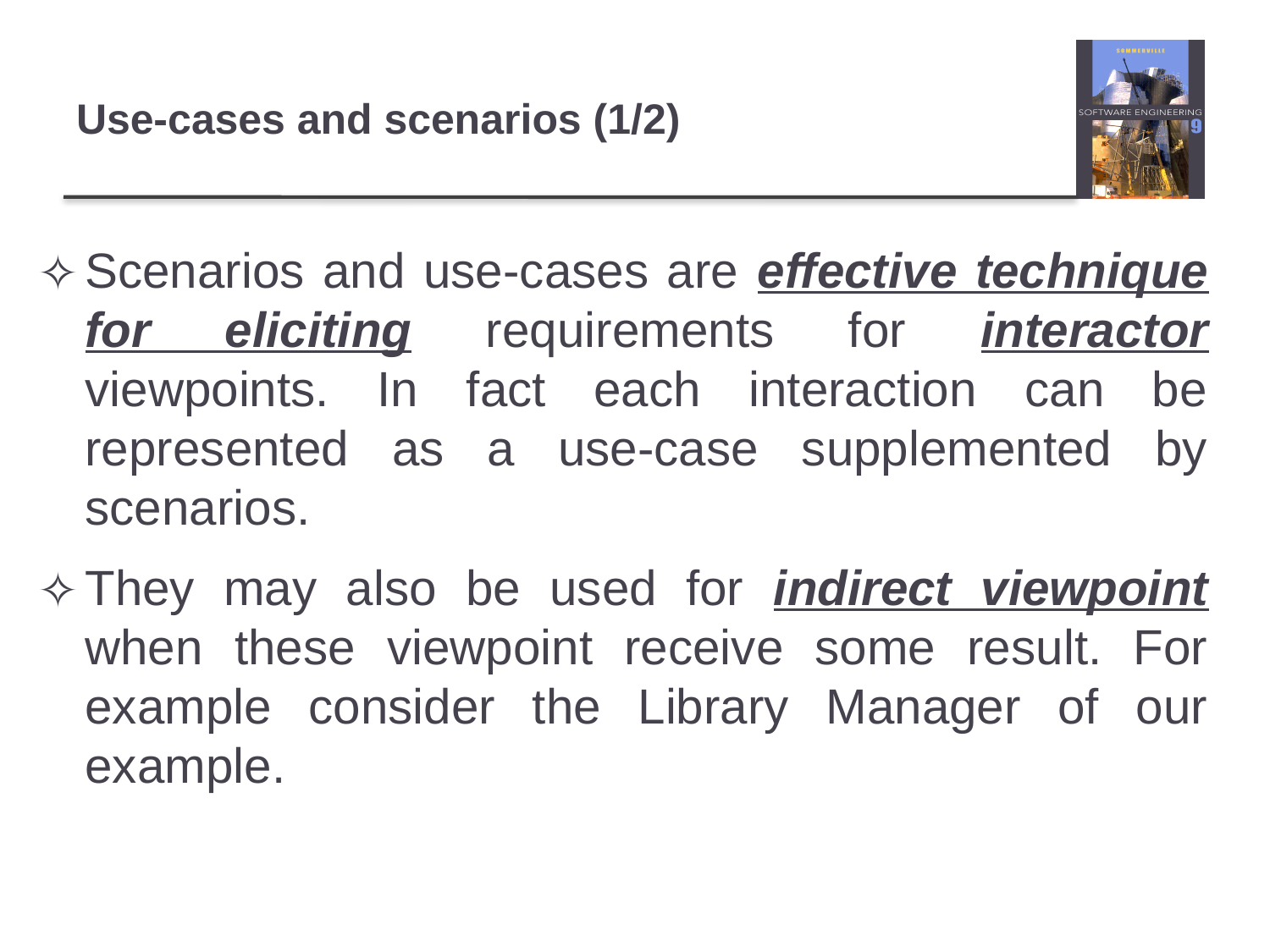

# Use-cases and scenarios (1/2)
Scenarios and use-cases are effective technique for eliciting requirements for interactor viewpoints. In fact each interaction can be represented as a use-case supplemented by scenarios.
They may also be used for indirect viewpoint when these viewpoint receive some result. For example consider the Library Manager of our example.